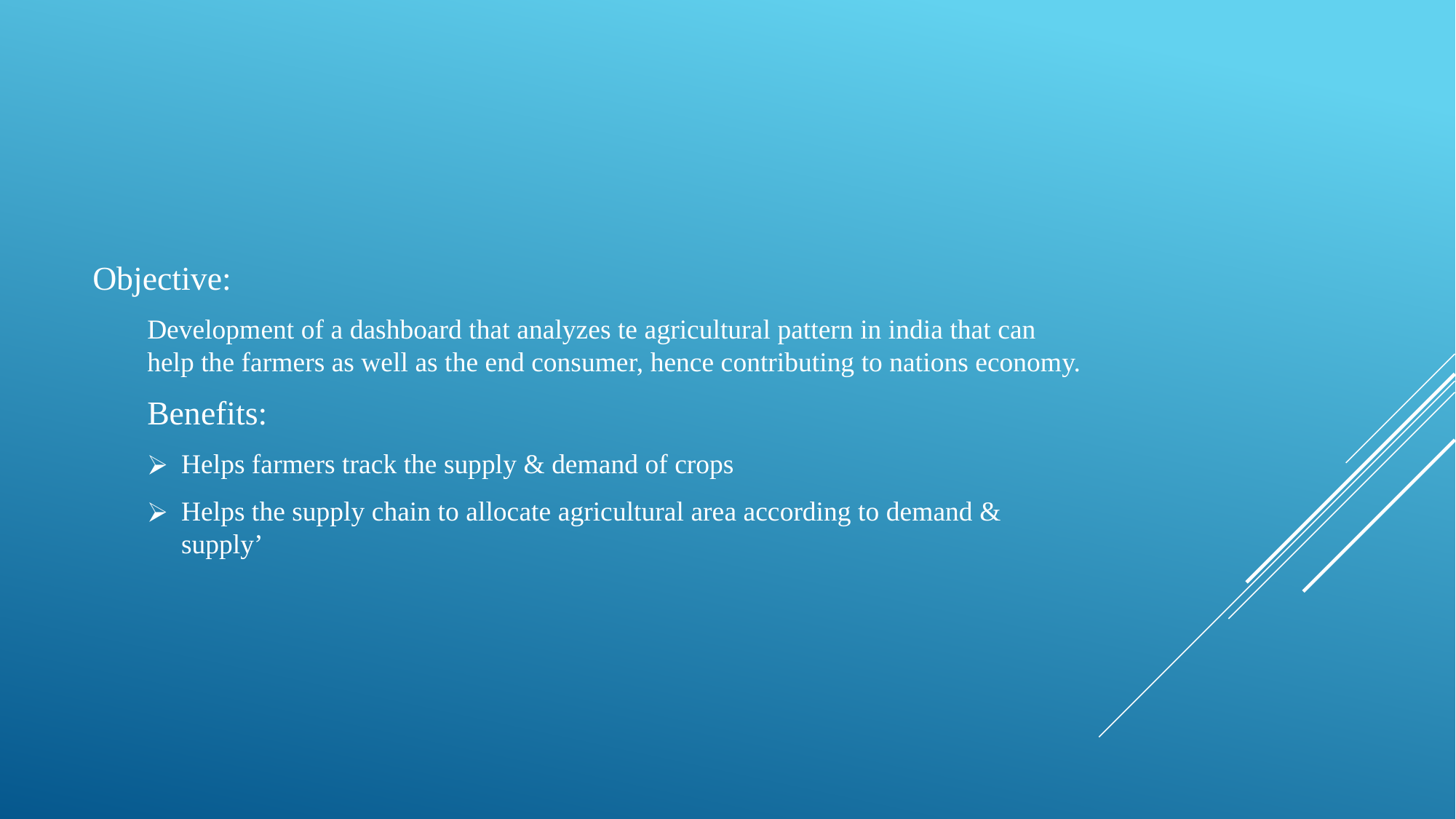

Objective:
Development of a dashboard that analyzes te agricultural pattern in india that can help the farmers as well as the end consumer, hence contributing to nations economy.
Benefits:
Helps farmers track the supply & demand of crops
Helps the supply chain to allocate agricultural area according to demand & supply’